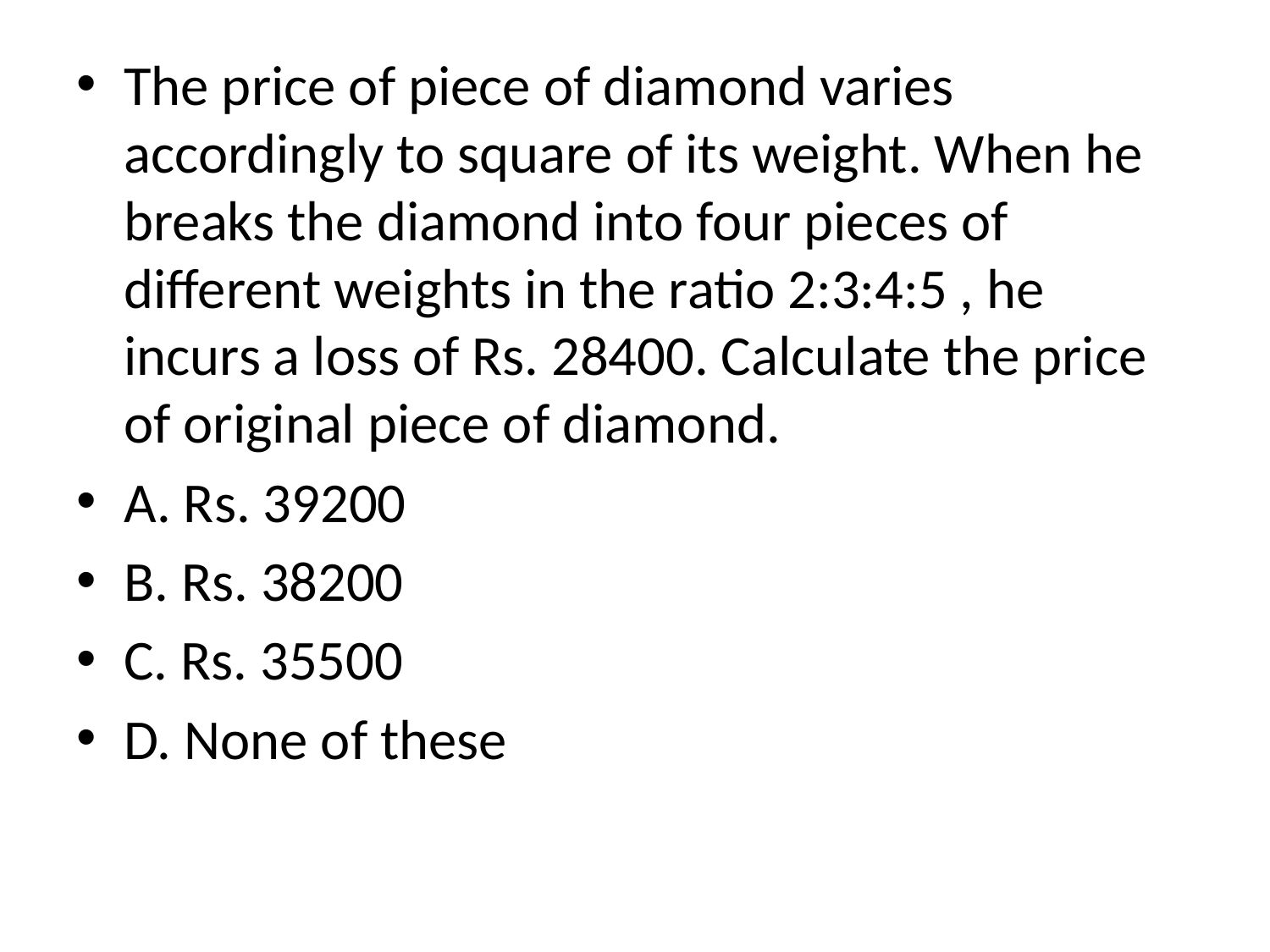

The price of piece of diamond varies accordingly to square of its weight. When he breaks the diamond into four pieces of different weights in the ratio 2:3:4:5 , he incurs a loss of Rs. 28400. Calculate the price of original piece of diamond.
A. Rs. 39200
B. Rs. 38200
C. Rs. 35500
D. None of these